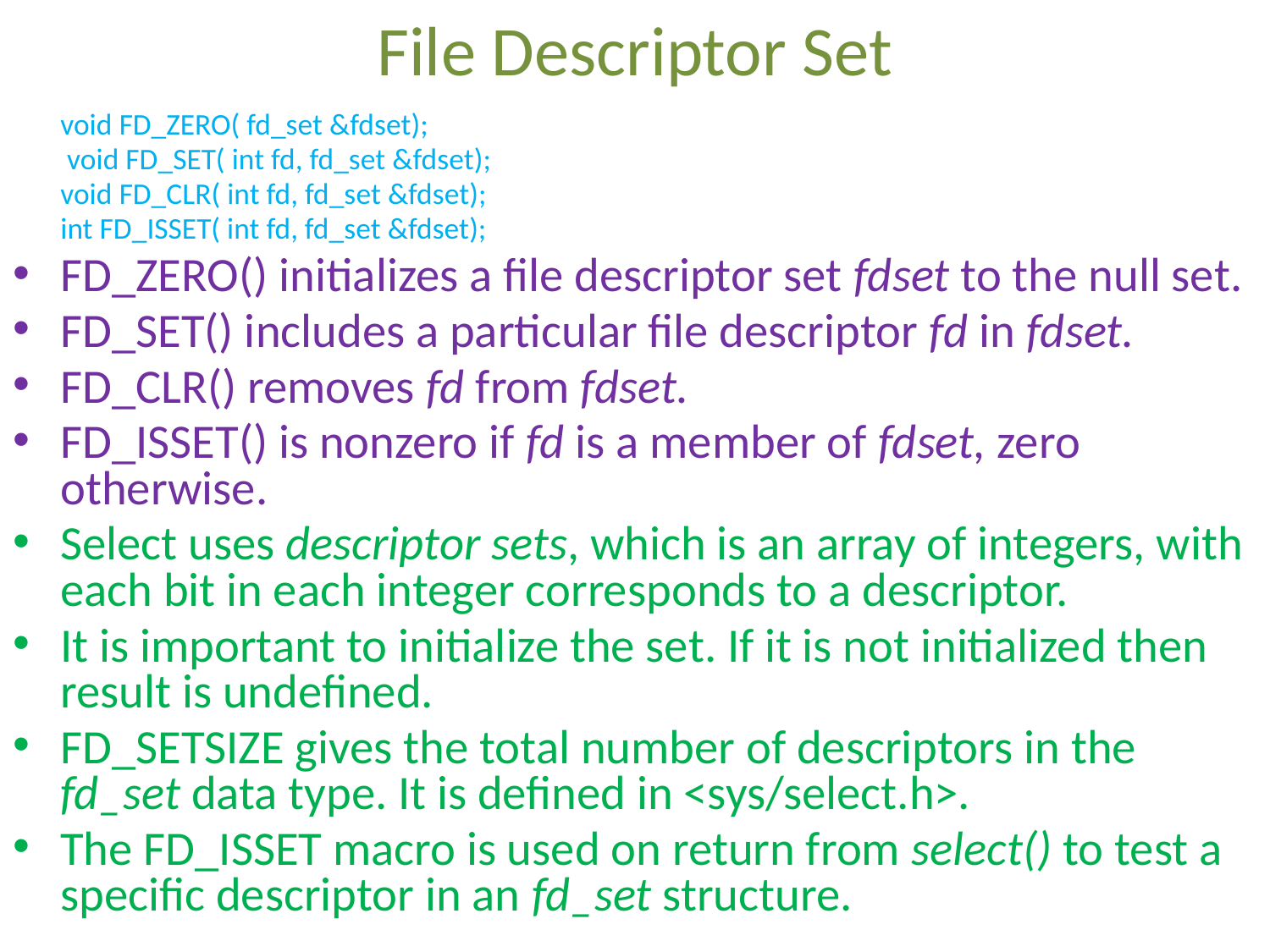

# File Descriptor Set
	void FD_ZERO( fd_set &fdset);
	 void FD_SET( int fd, fd_set &fdset);
	void FD_CLR( int fd, fd_set &fdset);
	int FD_ISSET( int fd, fd_set &fdset);
FD_ZERO() initializes a file descriptor set fdset to the null set.
FD_SET() includes a particular file descriptor fd in fdset.
FD_CLR() removes fd from fdset.
FD_ISSET() is nonzero if fd is a member of fdset, zero otherwise.
Select uses descriptor sets, which is an array of integers, with each bit in each integer corresponds to a descriptor.
It is important to initialize the set. If it is not initialized then result is undefined.
FD_SETSIZE gives the total number of descriptors in the fd_set data type. It is defined in <sys/select.h>.
The FD_ISSET macro is used on return from select() to test a specific descriptor in an fd_set structure.